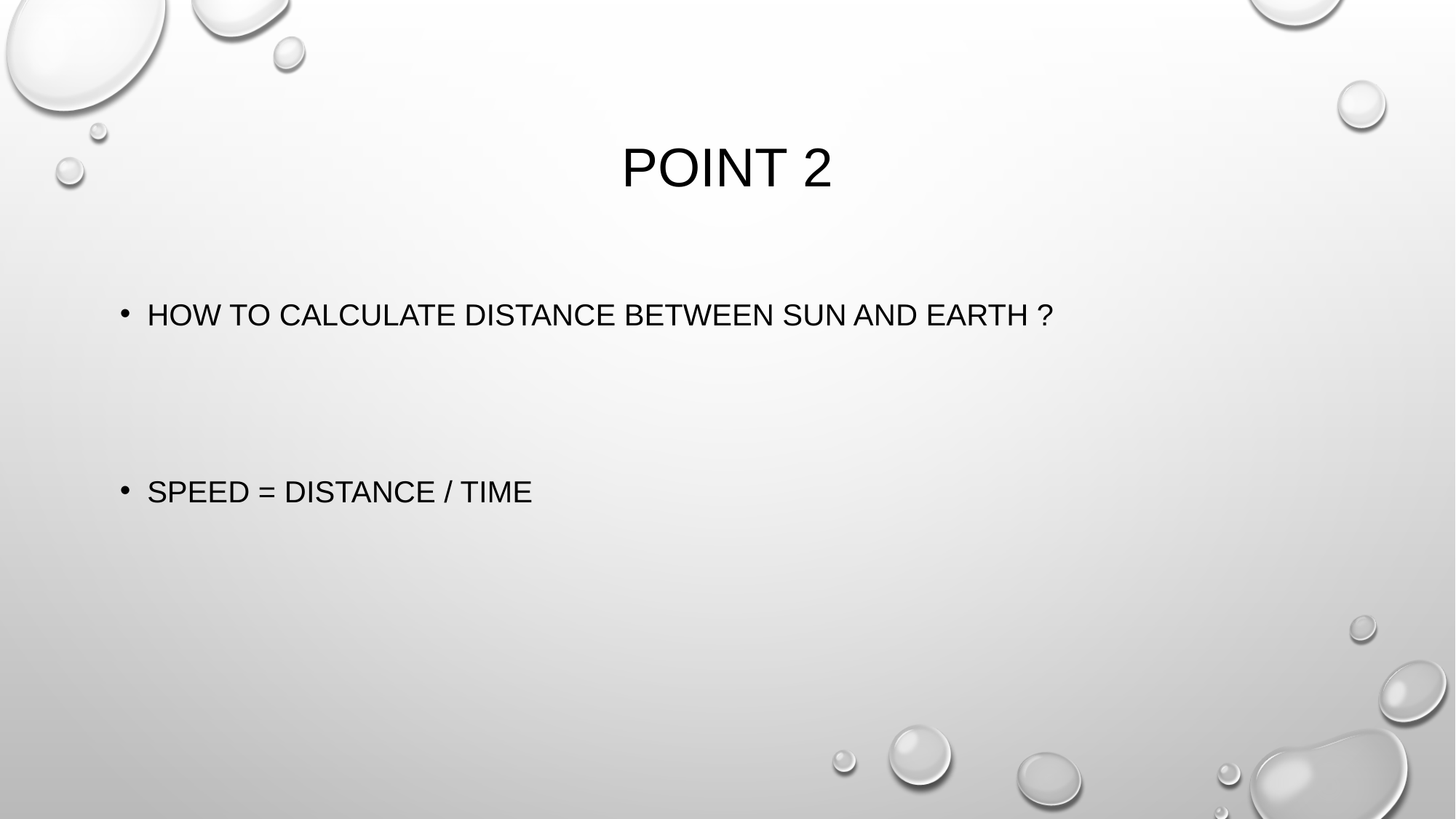

# Point 2
How to calculate Distance between sun and earth ?

speed = distance / time